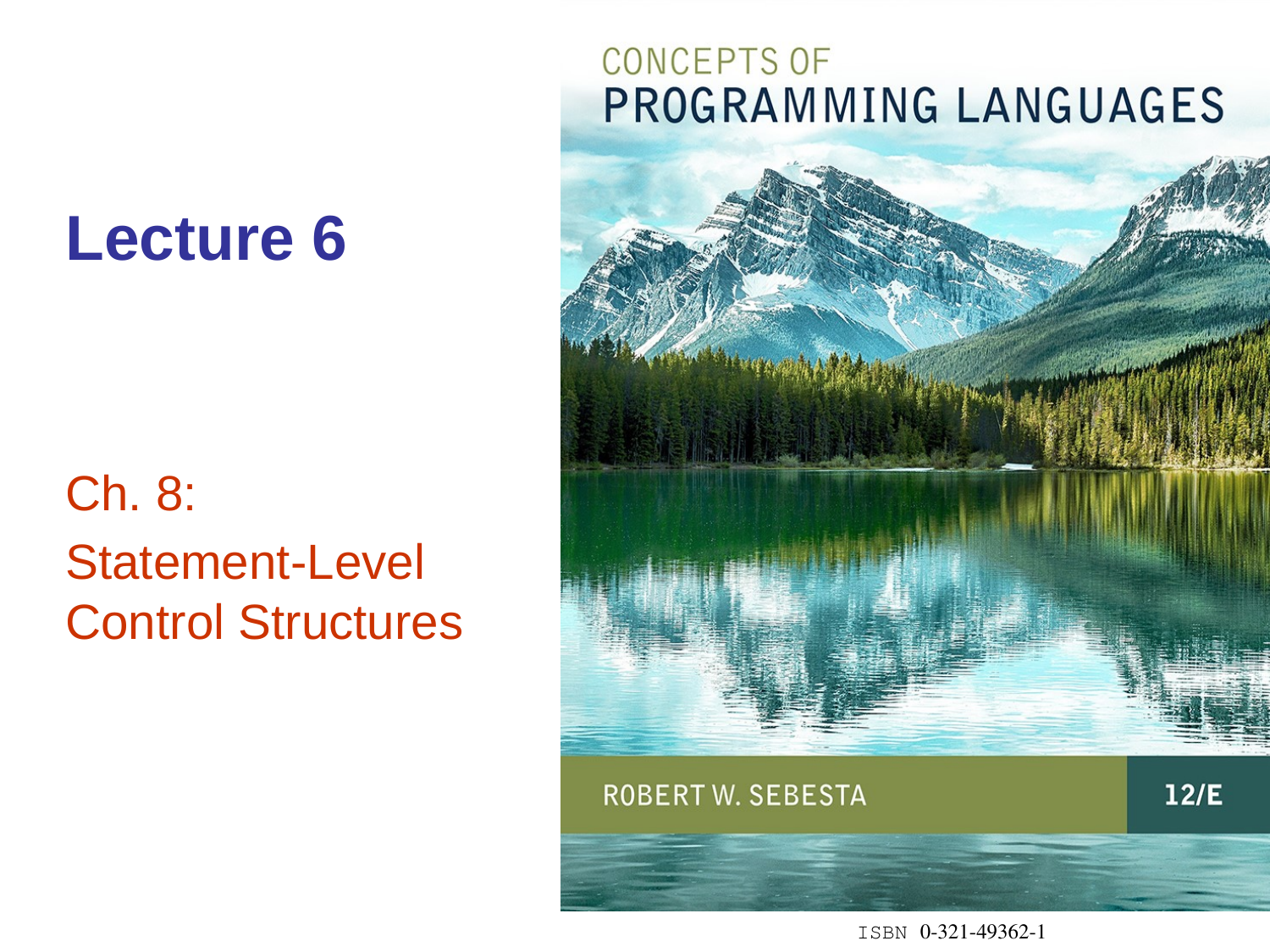

# Lecture 6
Ch. 8:
Statement-Level
Control Structures